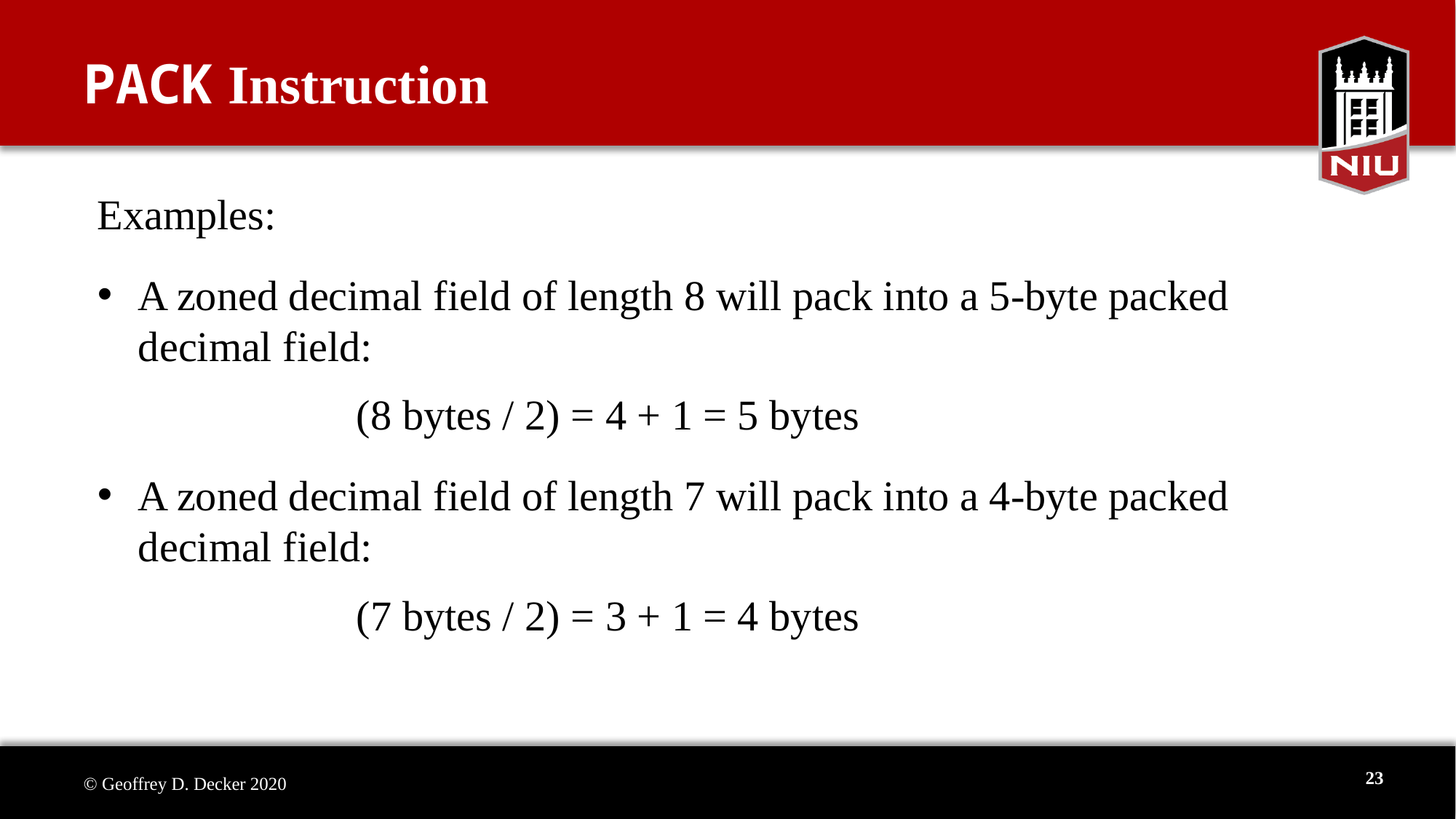

# PACK Instruction
Examples:

A zoned decimal field of length 8 will pack into a 5-byte packed decimal field:
		(8 bytes / 2) = 4 + 1 = 5 bytes

A zoned decimal field of length 7 will pack into a 4-byte packed decimal field:
		(7 bytes / 2) = 3 + 1 = 4 bytes
23
© Geoffrey D. Decker 2020